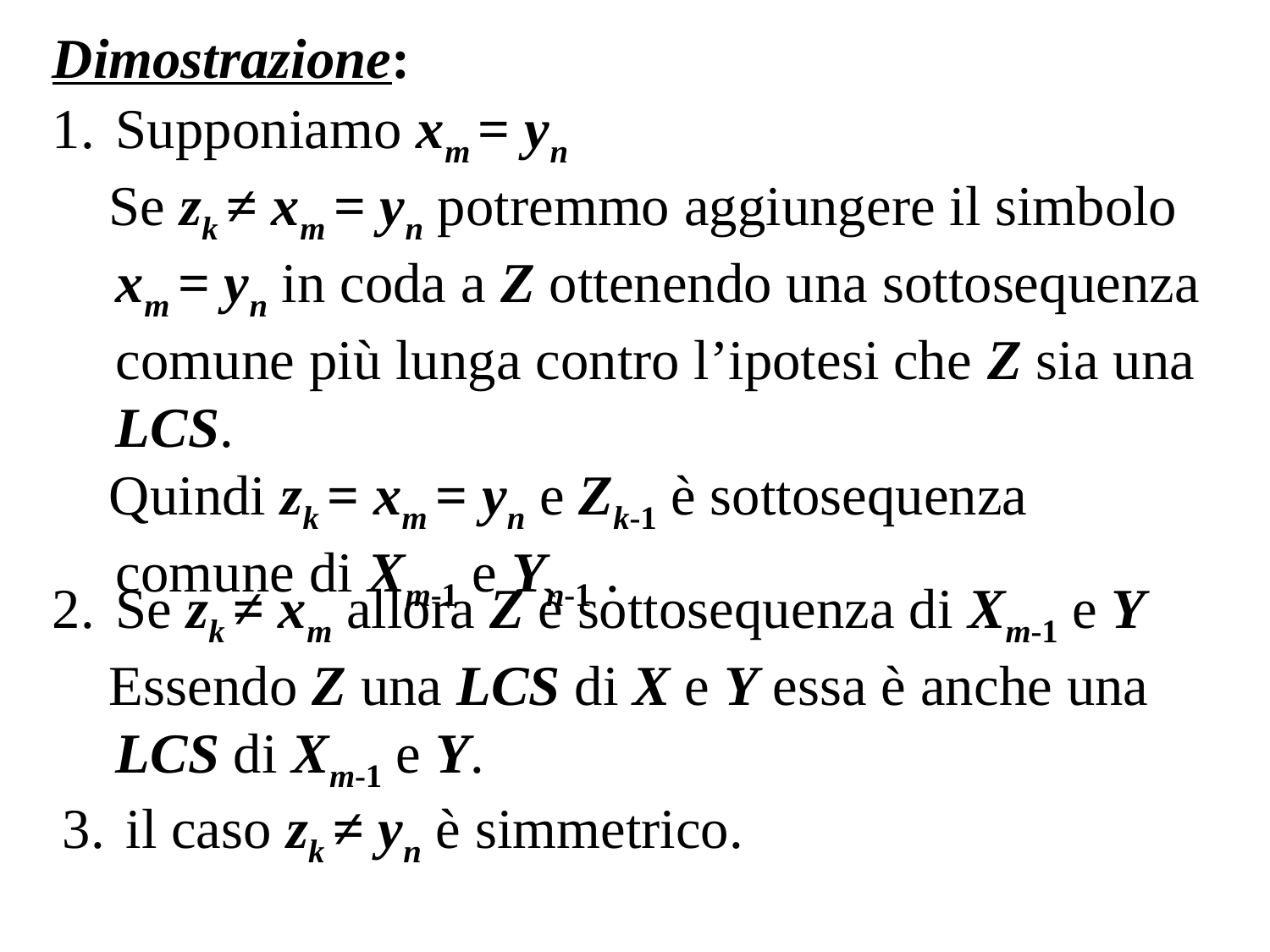

Dimostrazione:
Supponiamo xm = yn
    Se zk ≠ xm = yn potremmo aggiungere il simbolo xm = yn in coda a Z ottenendo una sottosequenza comune più lunga contro l’ipotesi che Z sia una LCS.
    Quindi zk = xm = yn e Zk-1 è sottosequenza comune di Xm-1 e Yn-1 .
Se zk ≠ xm allora Z è sottosequenza di Xm-1 e Y
    Essendo Z una LCS di X e Y essa è anche una LCS di Xm-1 e Y.
il caso zk ≠ yn è simmetrico.